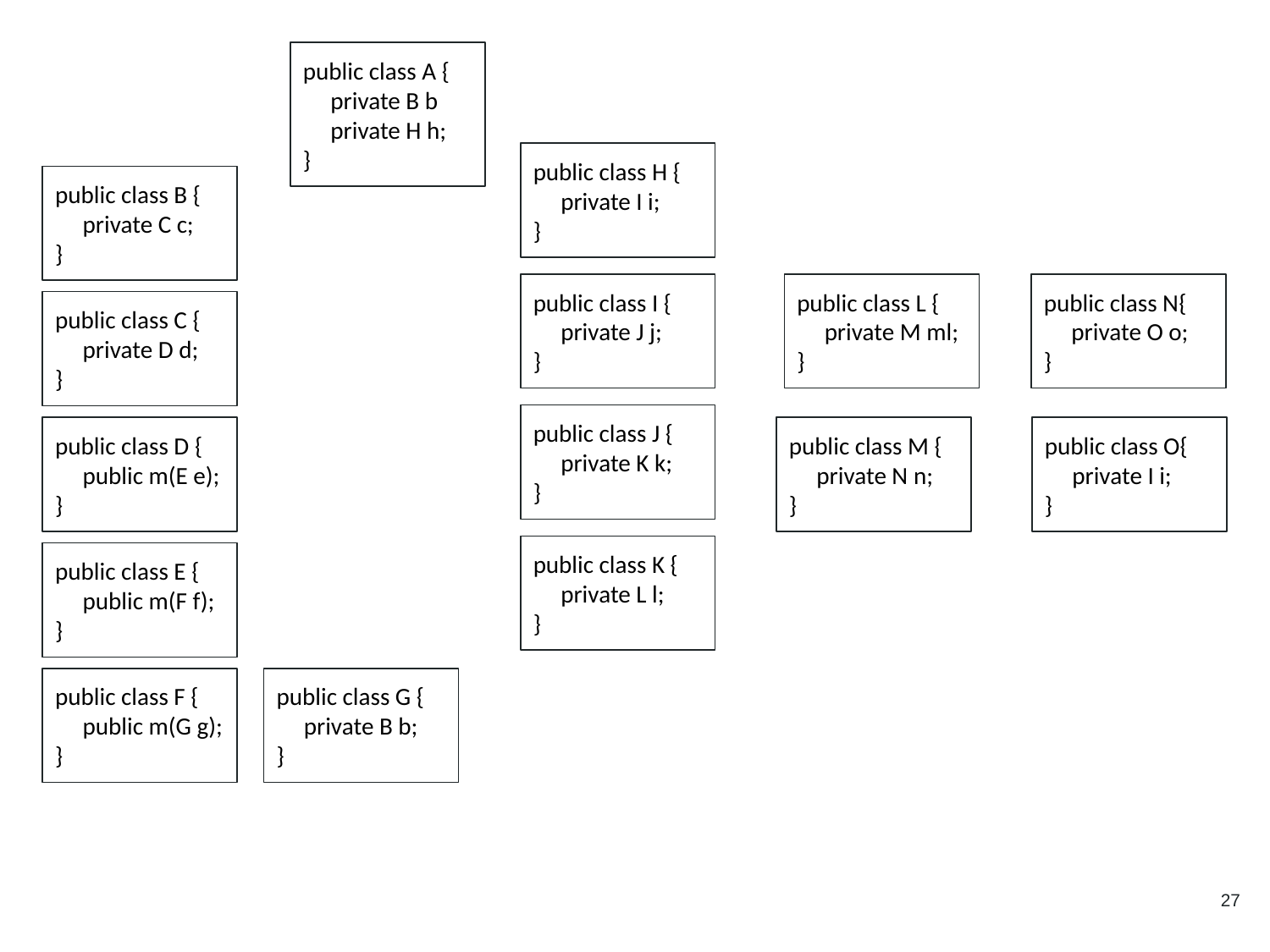

public class A {
     private B b
     private H h;
}
public class H {
     private I i;
}
public class B {
     private C c;
}
public class I {
     private J j;
}
public class L {
     private M ml;
}
public class N{
     private O o;
}
public class C {
     private D d;
}
public class J {
     private K k;
}
public class D {
     public m(E e);
}
public class M {
     private N n;
}
public class O{
     private I i;
}
public class K {
     private L l;
}
public class E {
     public m(F f);
}
public class F {
     public m(G g);
}
public class G {
     private B b;
}
27